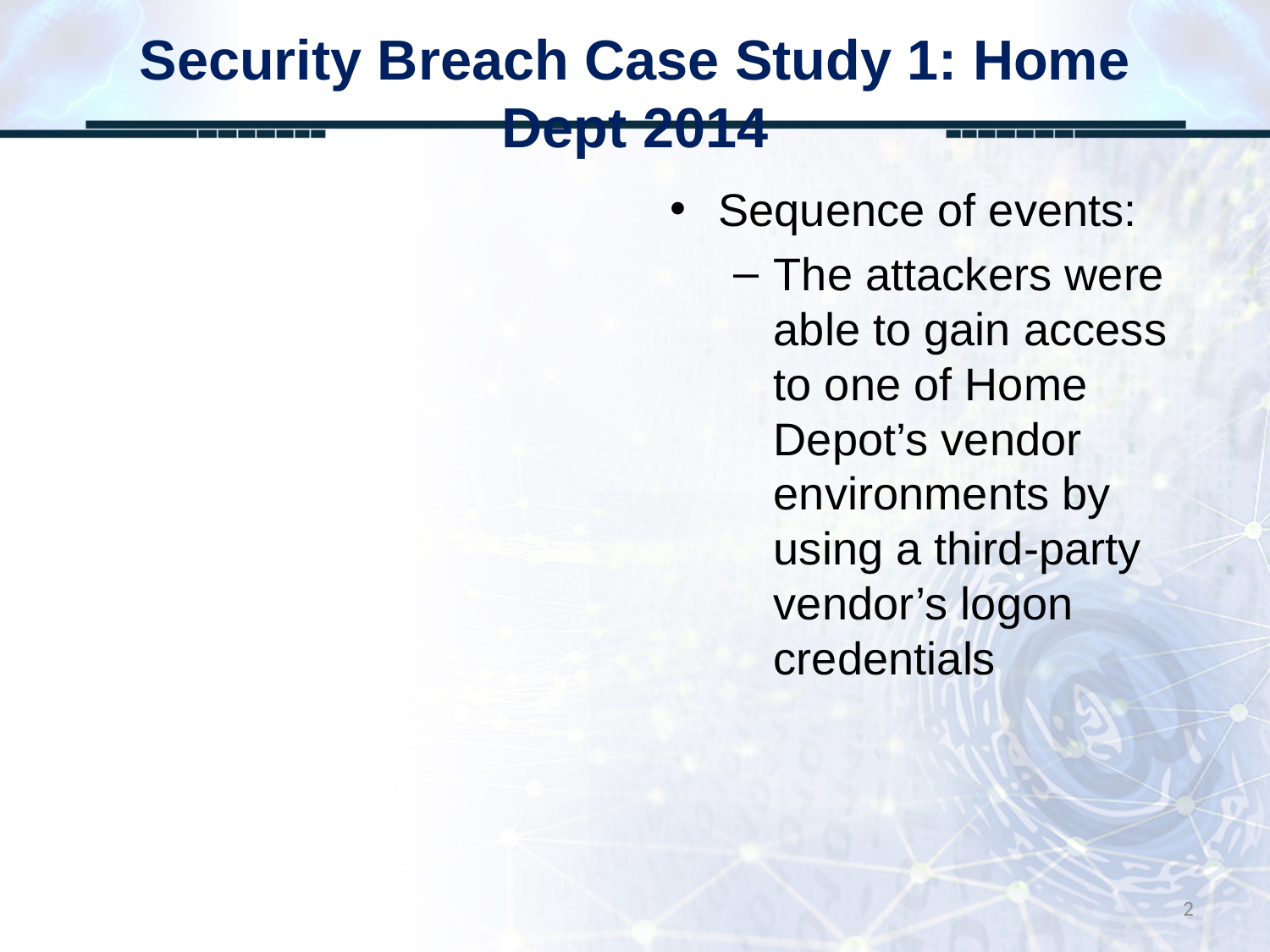

# Security Breach Case Study 1: Home Dept 2014
Sequence of events:
The attackers were able to gain access to one of Home Depot’s vendor environments by using a third-party vendor’s logon credentials
2